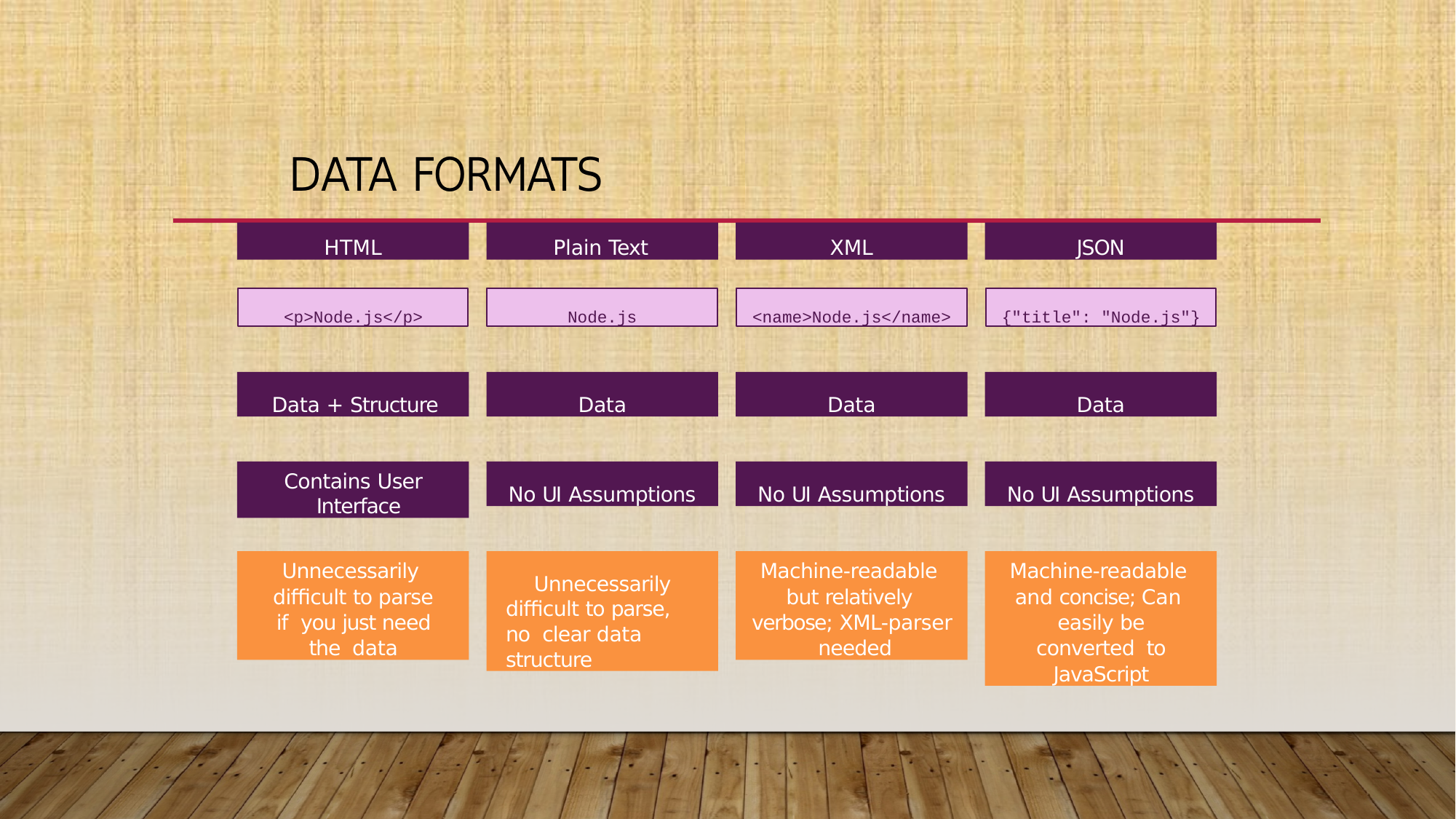

# Data Formats
HTML
Plain Text
XML
JSON
<p>Node.js</p>
Node.js
<name>Node.js</name>
{"title": "Node.js"}
Data + Structure
Data
Data
Data
No UI Assumptions
No UI Assumptions
No UI Assumptions
Contains User  Interface
Unnecessarily  difficult to parse if  you just need the  data
Unnecessarily  difficult to parse, no  clear data structure
Machine-readable  and concise; Can  easily be converted  to JavaScript
Machine-readable  but relatively  verbose; XML-parser  needed